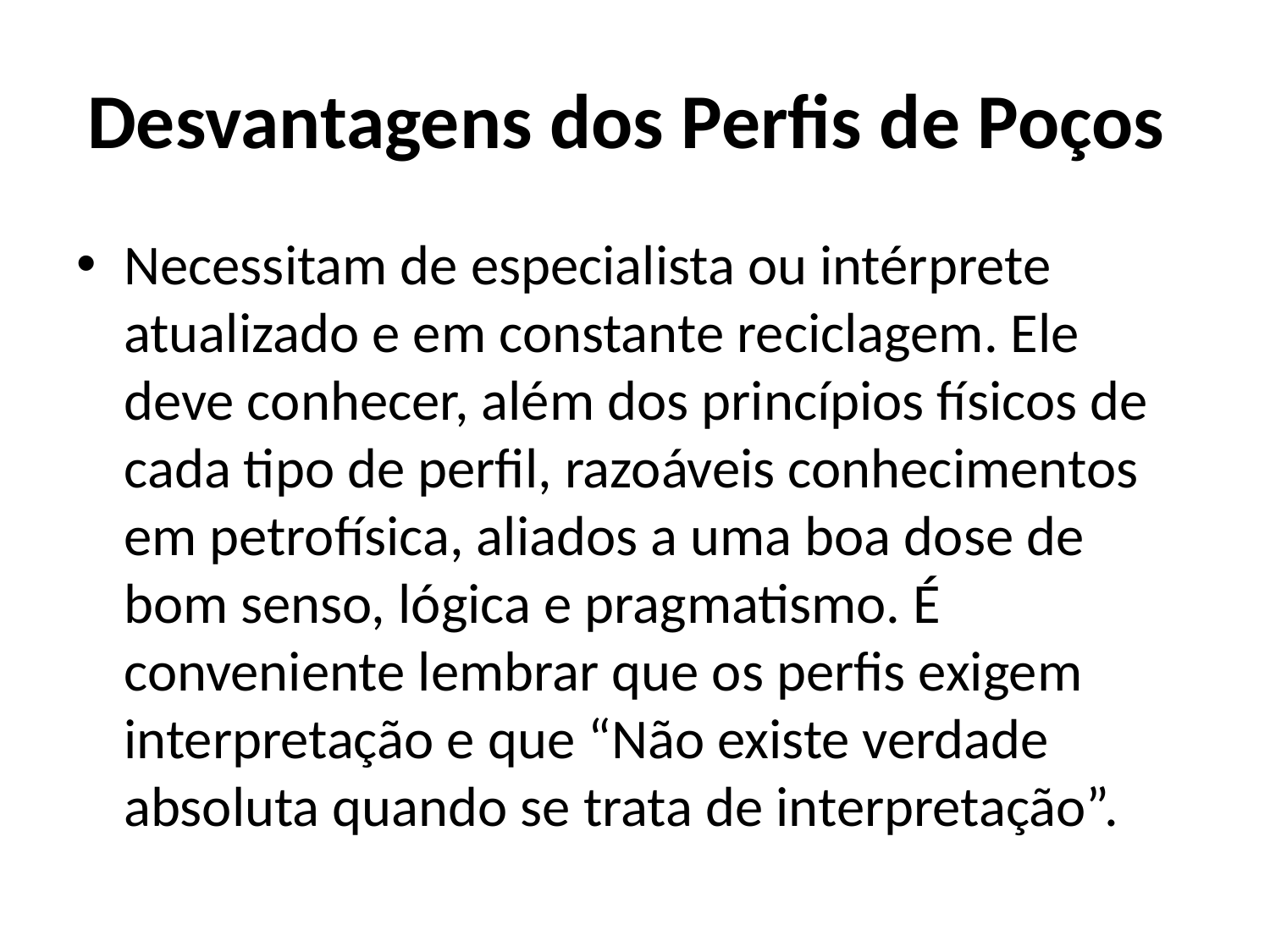

# Desvantagens dos Perfis de Poços
Necessitam de especialista ou intérprete atualizado e em constante reciclagem. Ele deve conhecer, além dos princípios físicos de cada tipo de perfil, razoáveis conhecimentos em petrofísica, aliados a uma boa dose de bom senso, lógica e pragmatismo. É conveniente lembrar que os perfis exigem interpretação e que “Não existe verdade absoluta quando se trata de interpretação”.